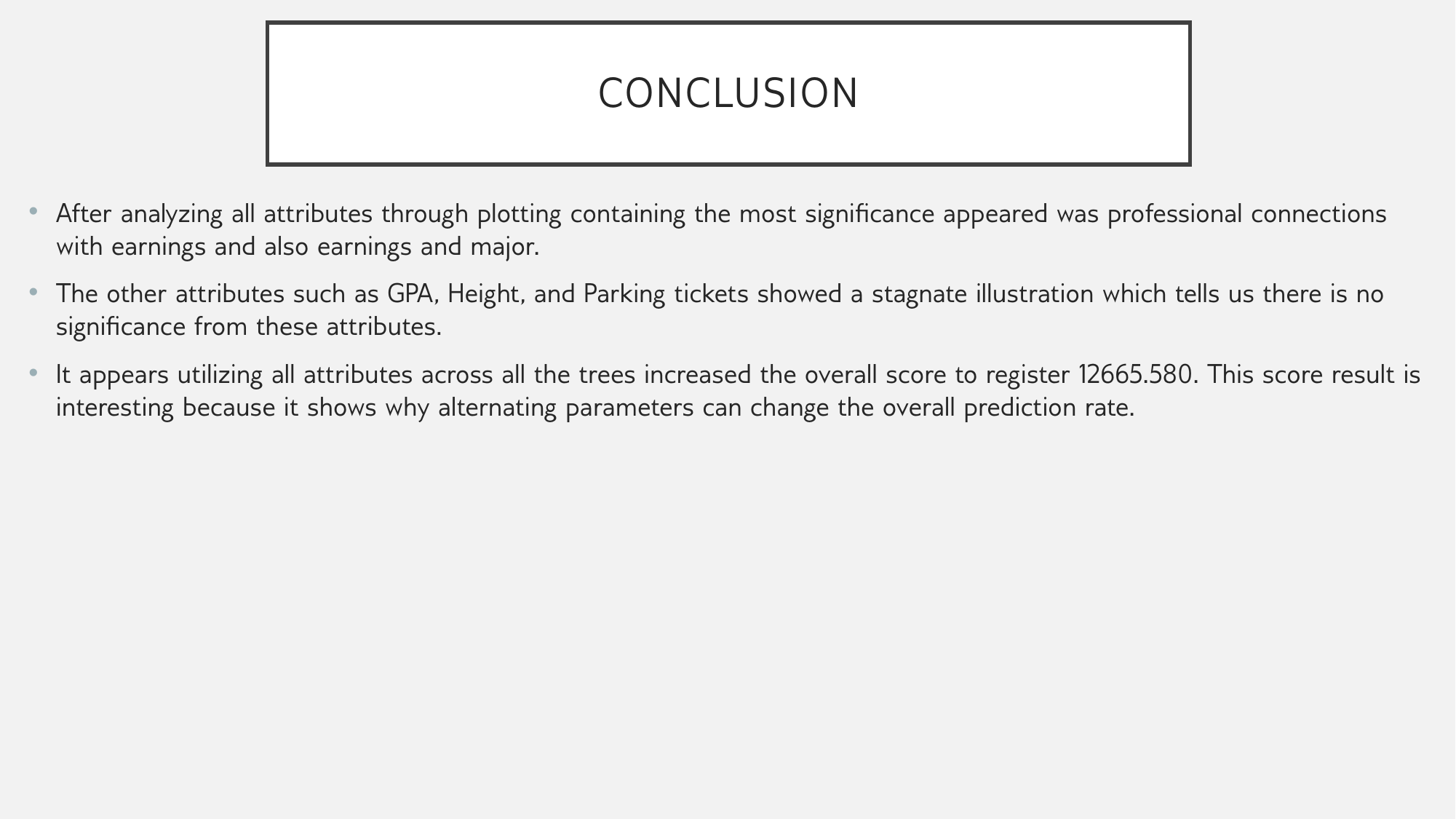

# Conclusion
After analyzing all attributes through plotting containing the most significance appeared was professional connections with earnings and also earnings and major.
The other attributes such as GPA, Height, and Parking tickets showed a stagnate illustration which tells us there is no significance from these attributes.
It appears utilizing all attributes across all the trees increased the overall score to register 12665.580. This score result is interesting because it shows why alternating parameters can change the overall prediction rate.